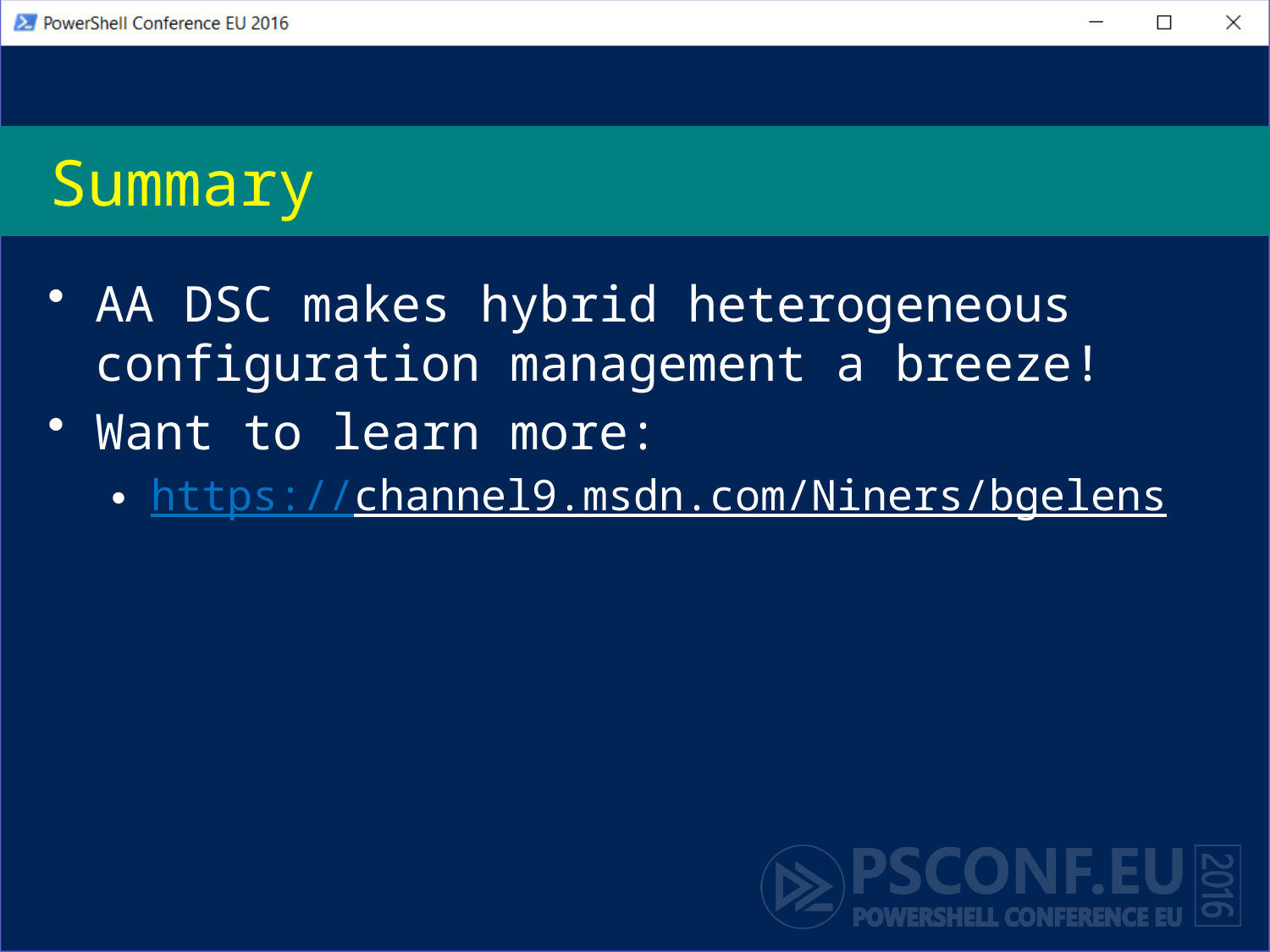

# Summary
AA DSC makes hybrid heterogeneous configuration management a breeze!
Want to learn more:
https://channel9.msdn.com/Niners/bgelens